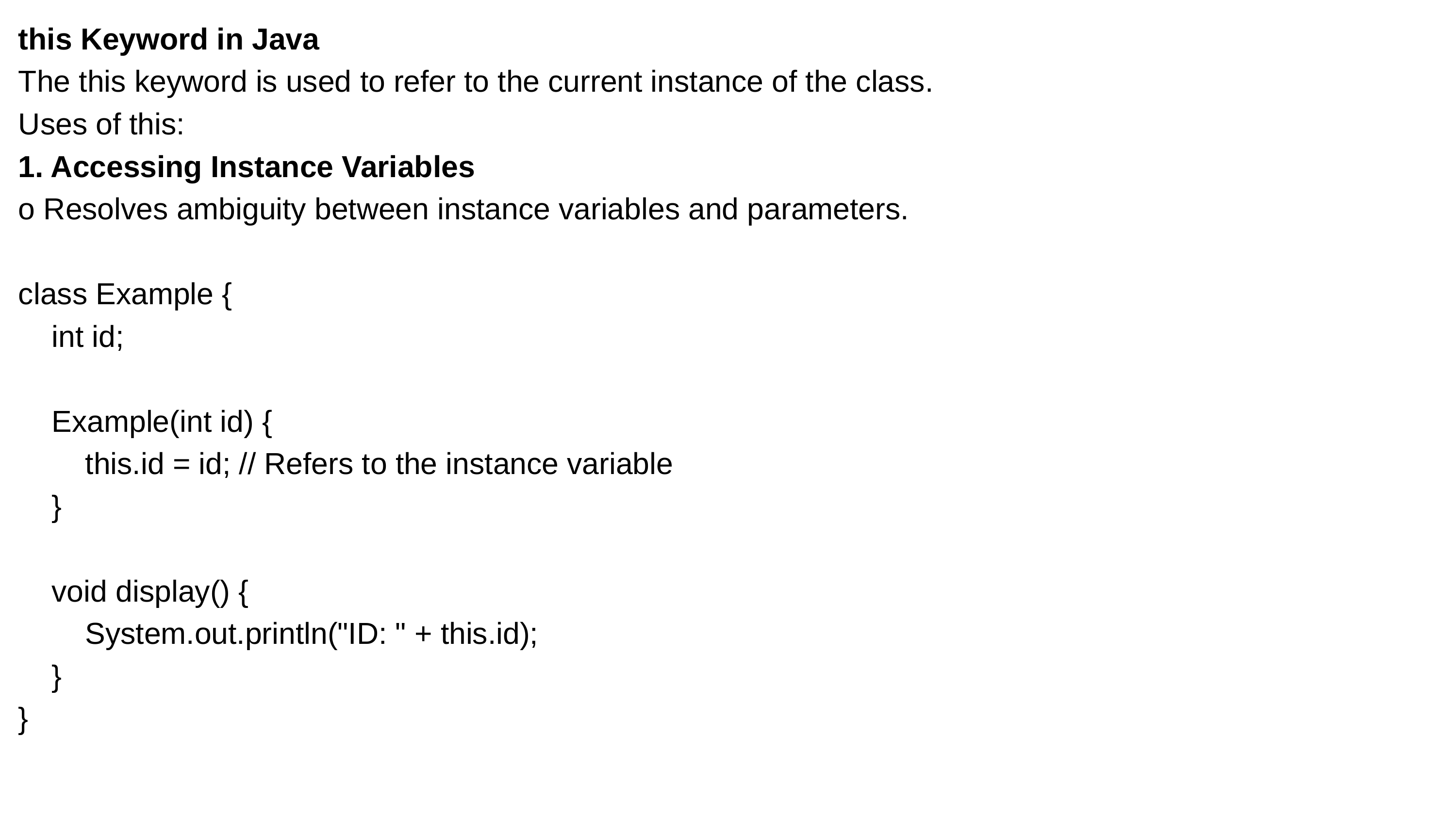

this Keyword in Java
The this keyword is used to refer to the current instance of the class.
Uses of this:
1. Accessing Instance Variables
o Resolves ambiguity between instance variables and parameters.

class Example {
    int id;

    Example(int id) {
        this.id = id; // Refers to the instance variable
    }

    void display() {
        System.out.println("ID: " + this.id);
    }
}